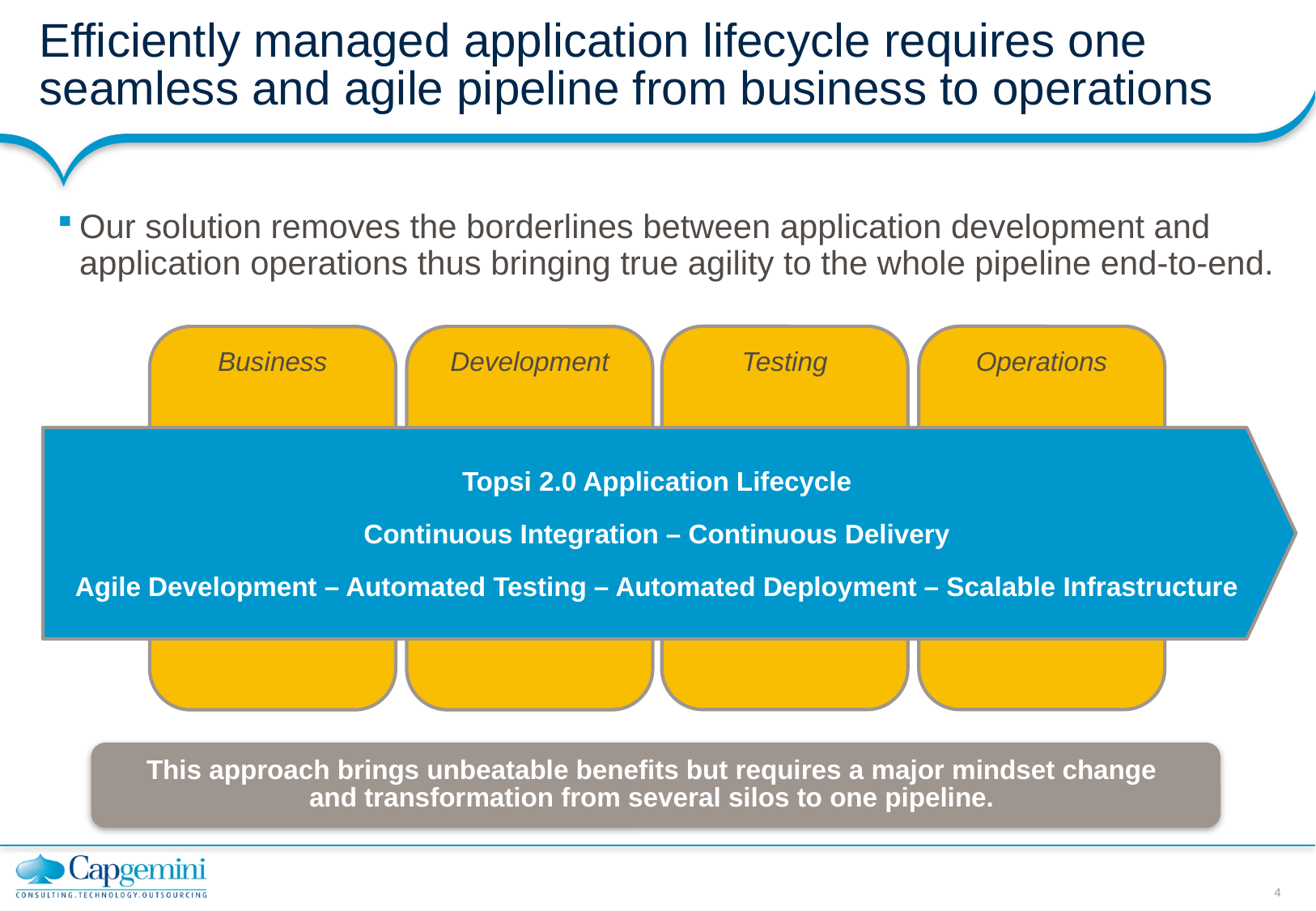

# Efficiently managed application lifecycle requires one seamless and agile pipeline from business to operations
Our solution removes the borderlines between application development and application operations thus bringing true agility to the whole pipeline end-to-end.
Testing
Operations
Business
Development
Topsi 2.0 Application Lifecycle

Continuous Integration – Continuous Delivery

Agile Development – Automated Testing – Automated Deployment – Scalable Infrastructure
This approach brings unbeatable benefits but requires a major mindset change
and transformation from several silos to one pipeline.